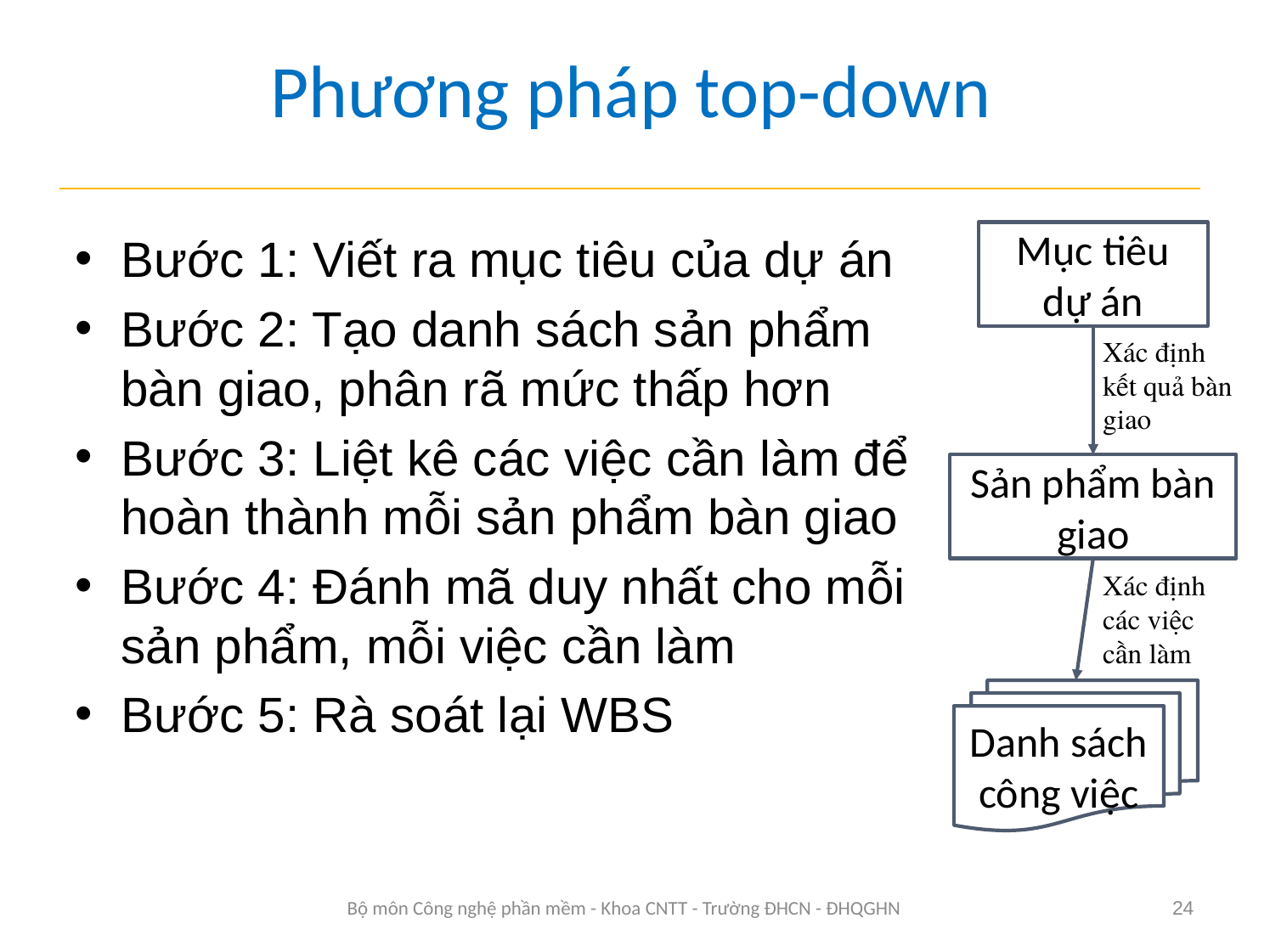

# Phương pháp top-down
Bước 1: Viết ra mục tiêu của dự án
Bước 2: Tạo danh sách sản phẩm bàn giao, phân rã mức thấp hơn
Bước 3: Liệt kê các việc cần làm để hoàn thành mỗi sản phẩm bàn giao
Bước 4: Đánh mã duy nhất cho mỗi sản phẩm, mỗi việc cần làm
Bước 5: Rà soát lại WBS
Mục tiêu dự án
Xác định kết quả bàn giao
Sản phẩm bàn giao
Xác định các việc cần làm
Danh sách công việc
Bộ môn Công nghệ phần mềm - Khoa CNTT - Trường ĐHCN - ĐHQGHN
24